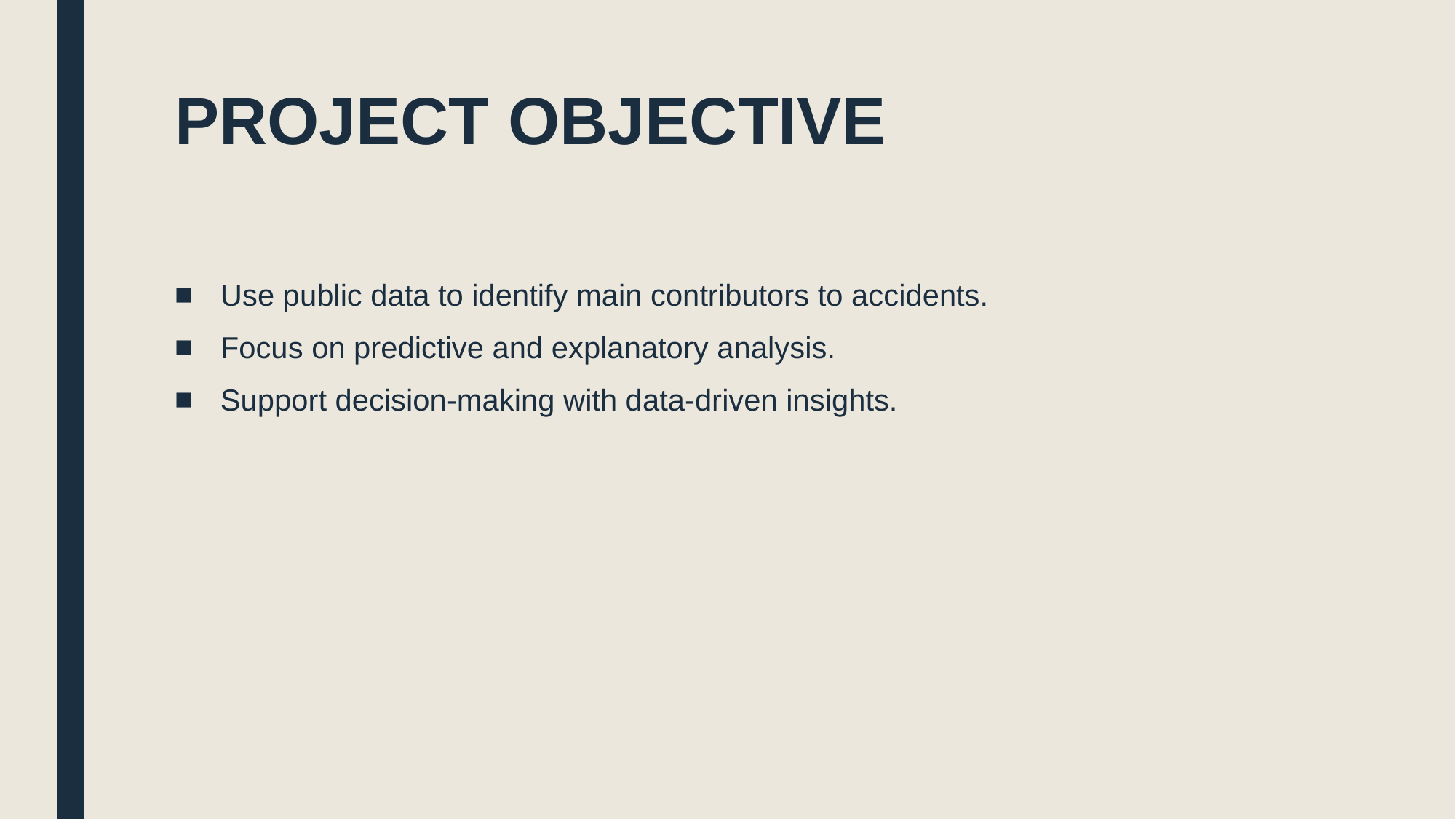

# PROJECT OBJECTIVE
Use public data to identify main contributors to accidents.
Focus on predictive and explanatory analysis.
Support decision-making with data-driven insights.